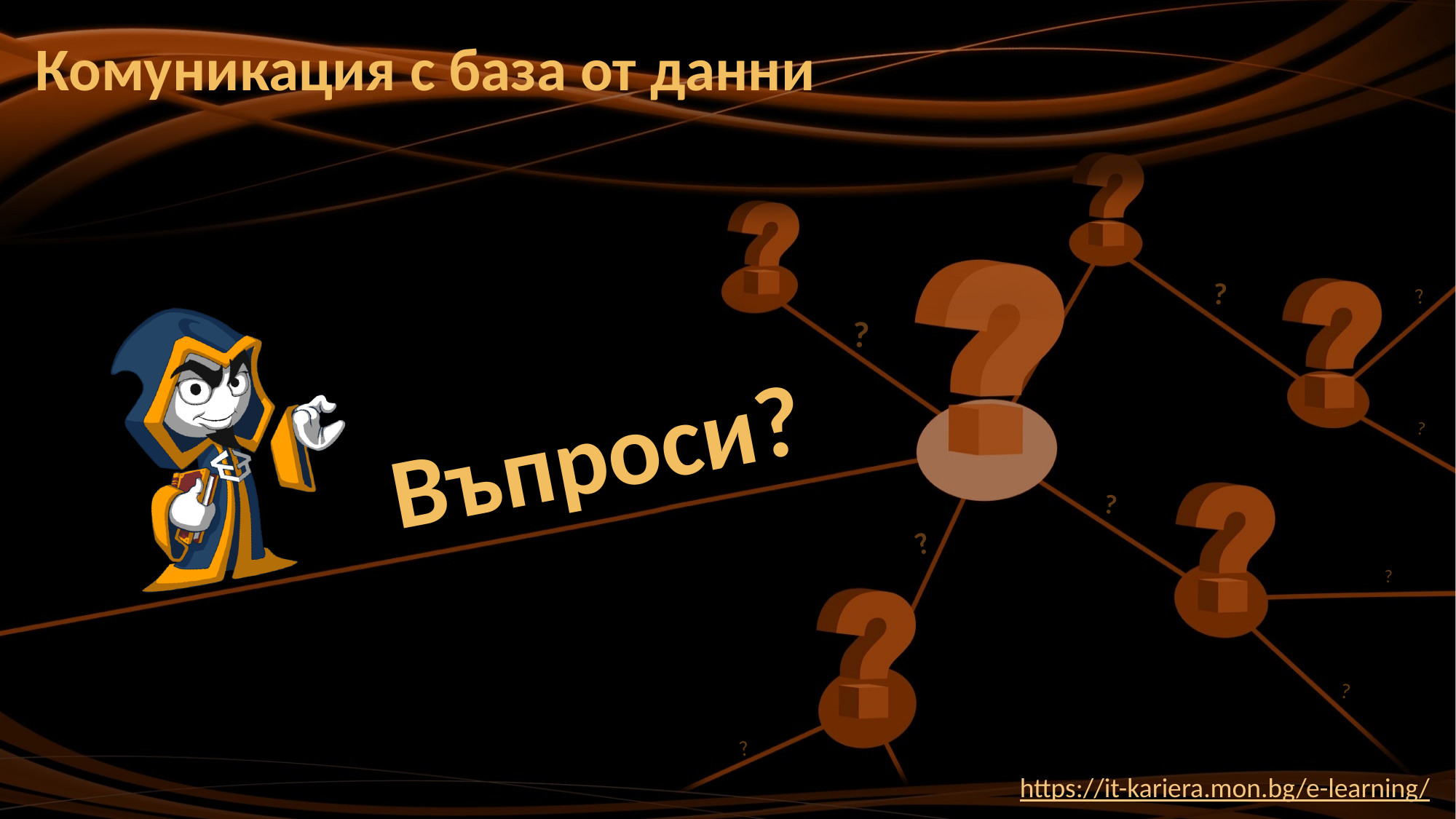

# Комуникация с база от данни
https://it-kariera.mon.bg/e-learning/